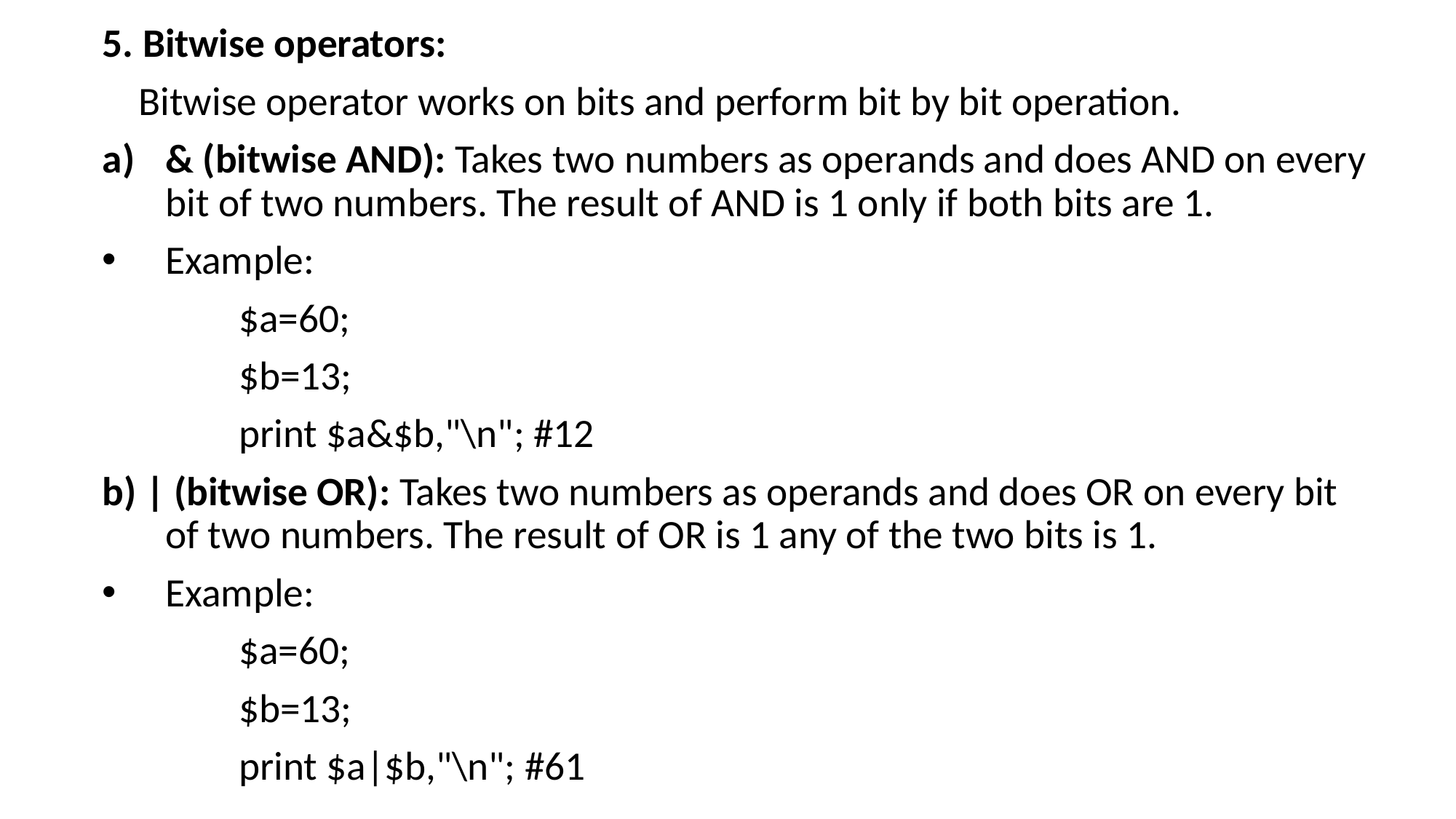

5. Bitwise operators:
    Bitwise operator works on bits and perform bit by bit operation.
& (bitwise AND): Takes two numbers as operands and does AND on every bit of two numbers. The result of AND is 1 only if both bits are 1.
Example:
               $a=60;
               $b=13;
               print $a&$b,"\n"; #12
b) | (bitwise OR): Takes two numbers as operands and does OR on every bit of two numbers. The result of OR is 1 any of the two bits is 1.
Example:
               $a=60;
               $b=13;
               print $a|$b,"\n"; #61